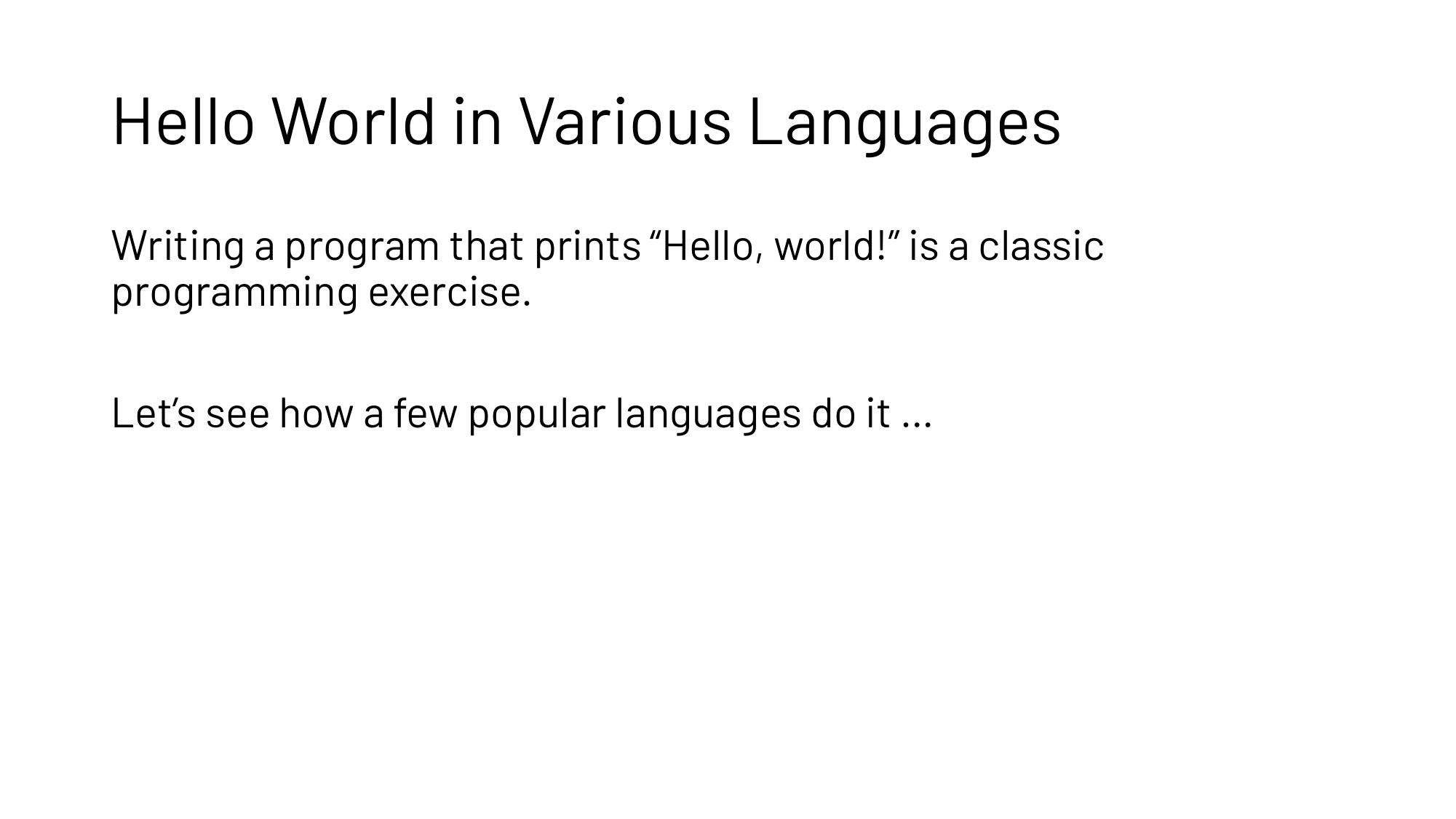

# Hello World in Various Languages
Writing a program that prints “Hello, world!” is a classic programming exercise.

Let’s see how a few popular languages do it …